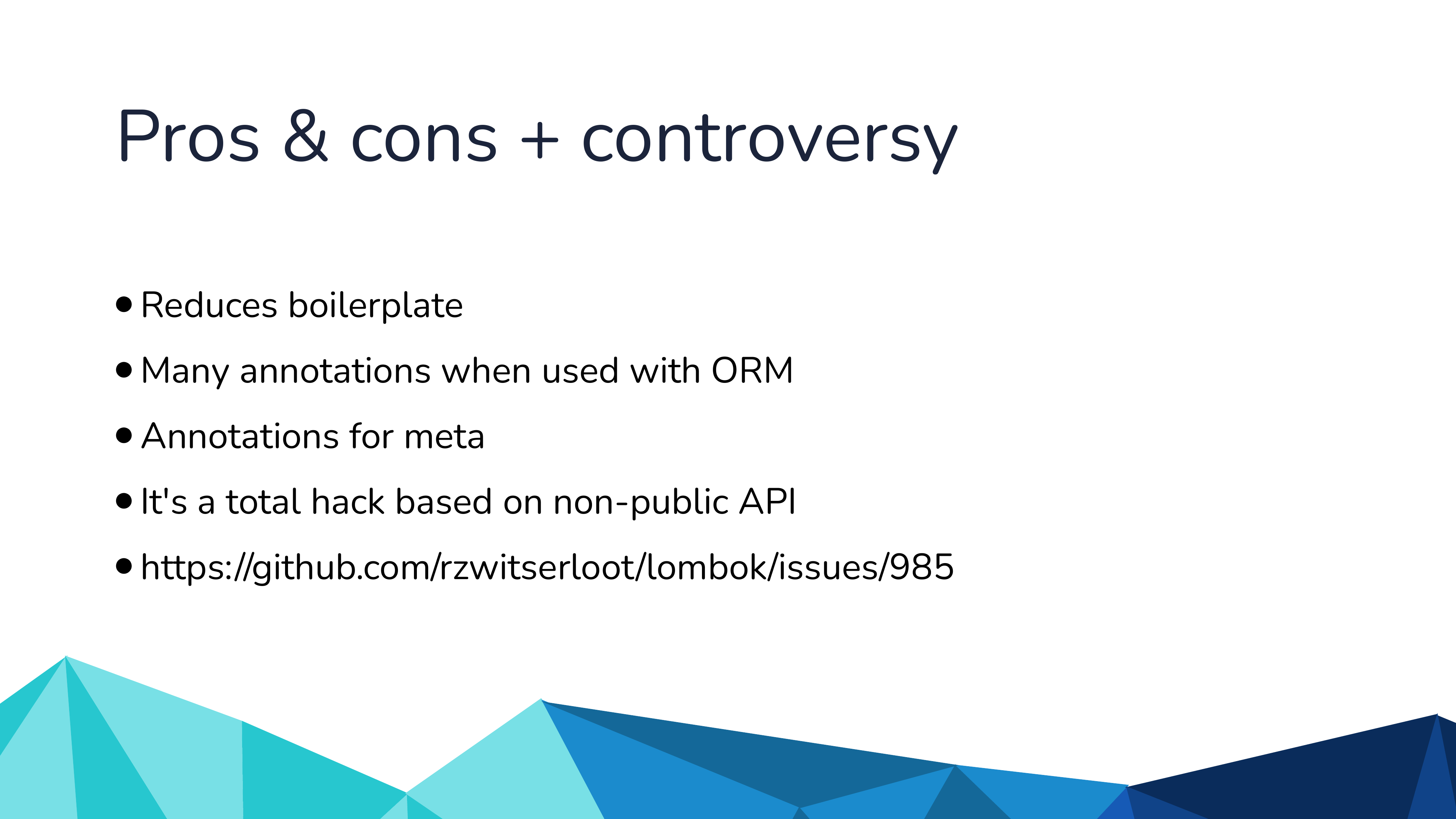

Pros & cons + controversy
Reduces boilerplate
Many annotations when used with ORM
Annotations for meta
It's a total hack based on non-public API
https://github.com/rzwitserloot/lombok/issues/985